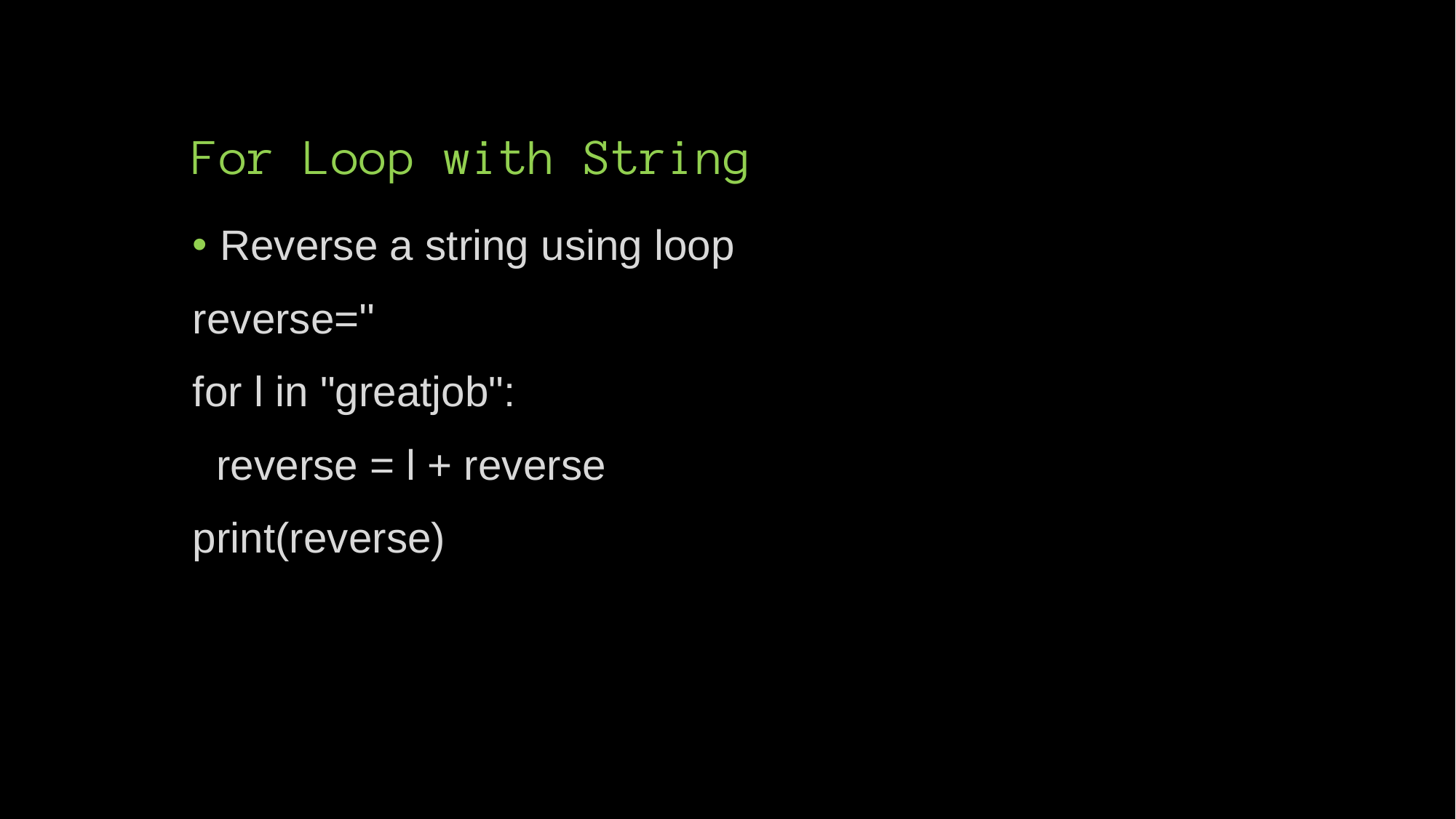

# For Loop with String
Reverse a string using loop
reverse=''
for l in "greatjob":
  reverse = l + reverse
print(reverse)